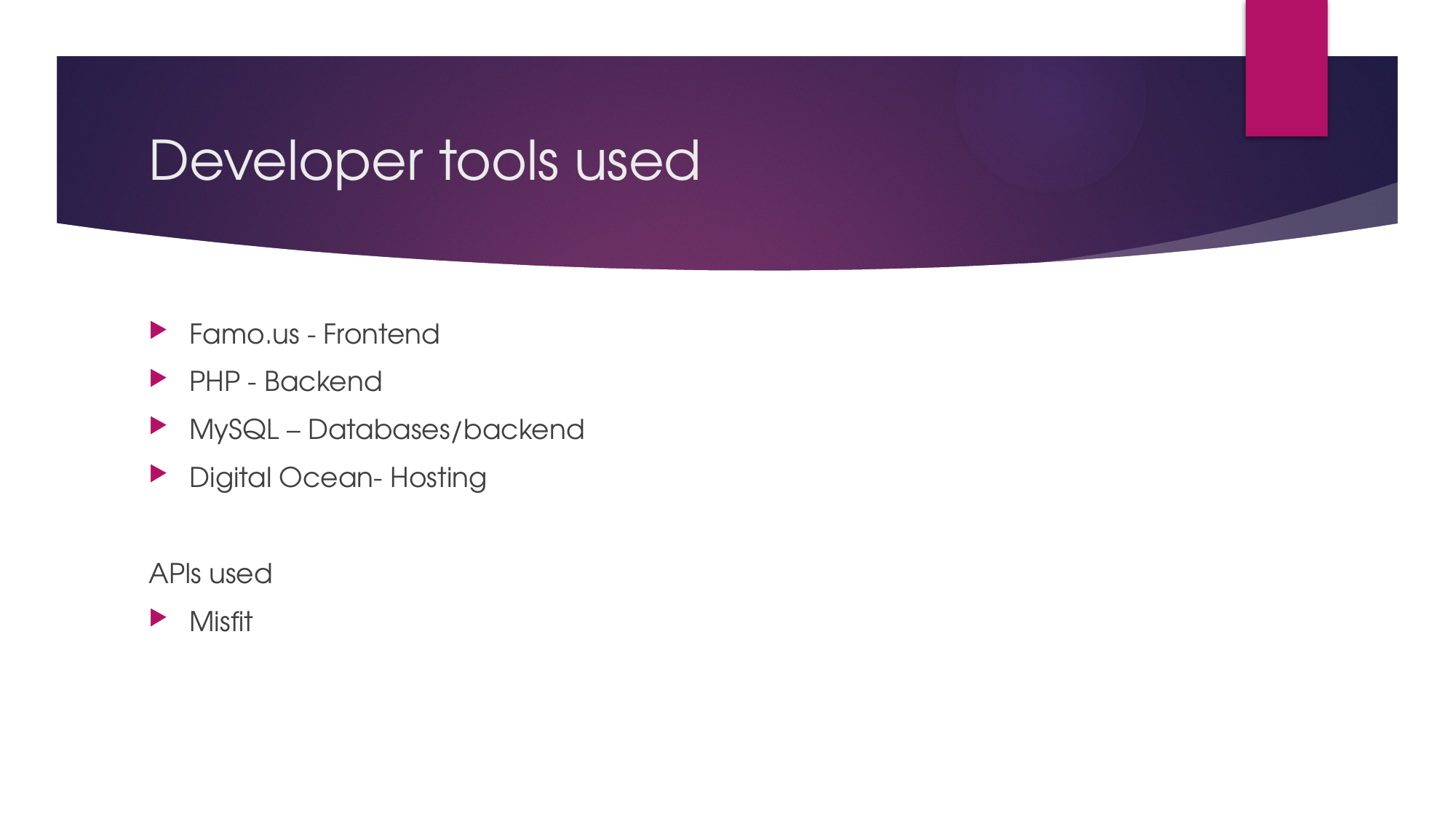

# Developer tools used
Famo.us - Frontend
PHP - Backend
MySQL – Databases/backend
Digital Ocean- Hosting

APIs used
Misfit